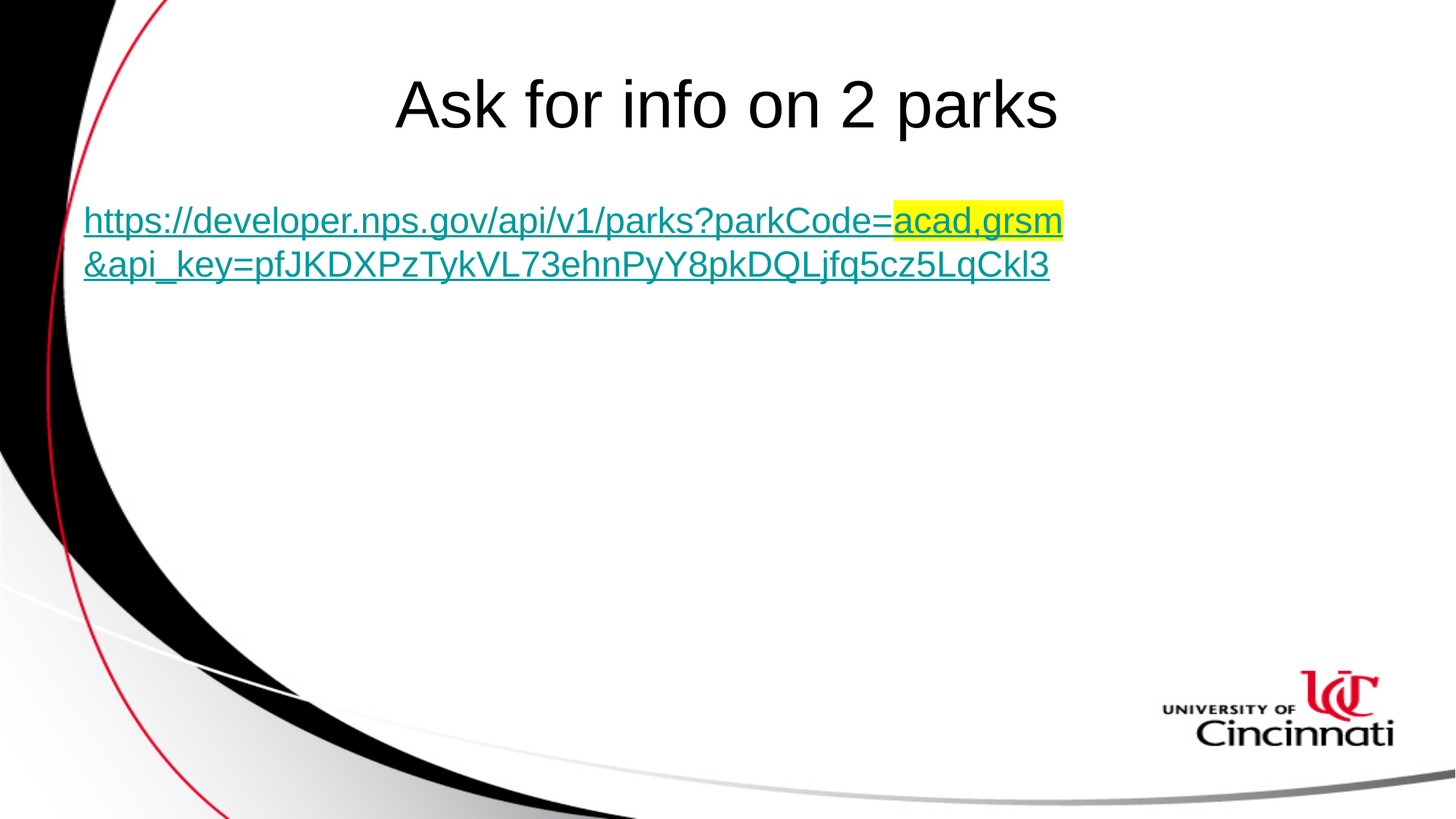

# Ask for info on 2 parks
https://developer.nps.gov/api/v1/parks?parkCode=acad,grsm&api_key=pfJKDXPzTykVL73ehnPyY8pkDQLjfq5cz5LqCkl3